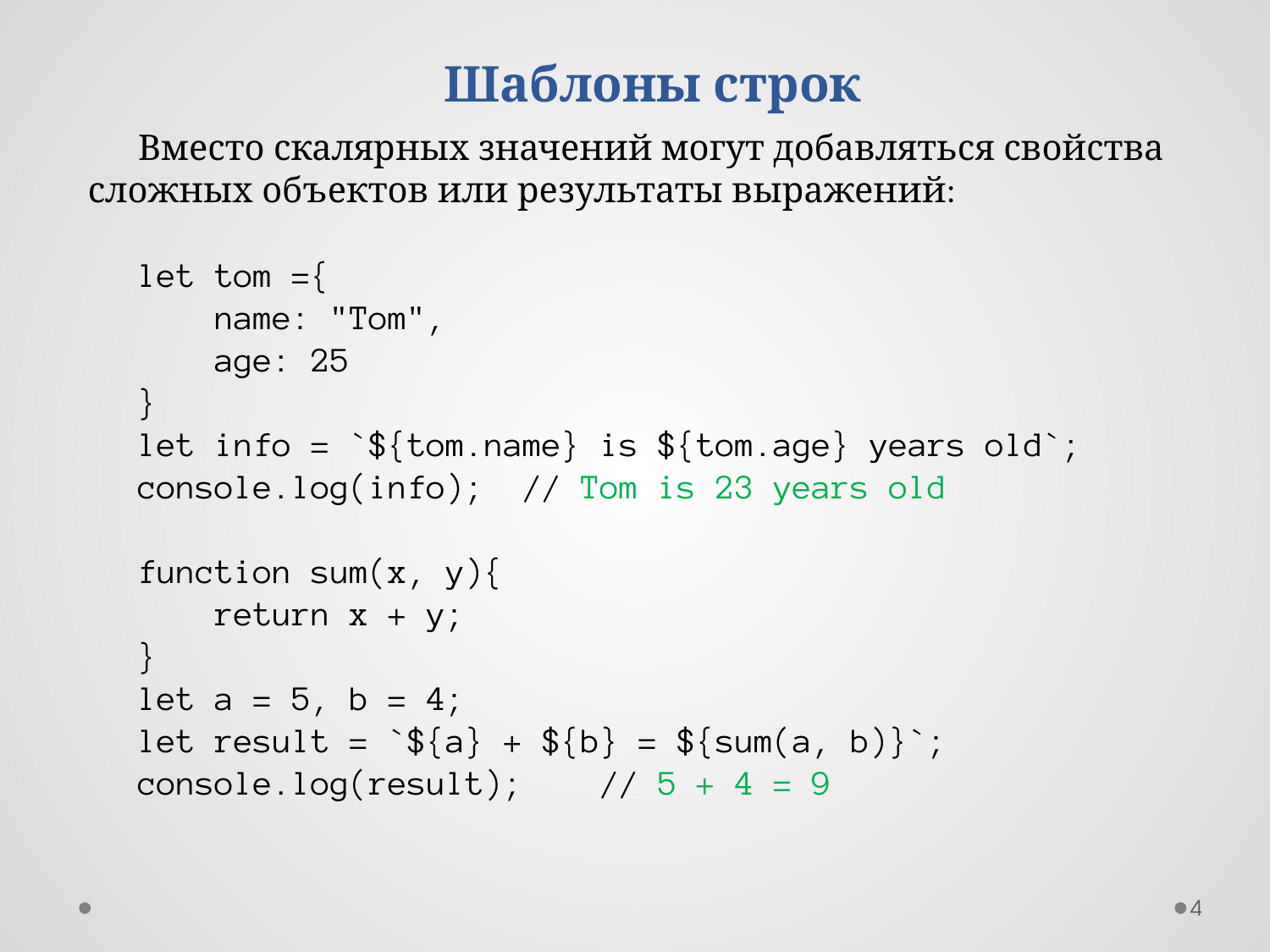

Шаблоны строк
Вместо скалярных значений могут добавляться свойства сложных объектов или результаты выражений:

let tom ={
    name: "Tom",
    age: 25
}
let info = `${tom.name} is ${tom.age} years old`;
console.log(info);  // Tom is 23 years old

function sum(x, y){
    return x + y;
}
let a = 5, b = 4;
let result = `${a} + ${b} = ${sum(a, b)}`;
console.log(result);    // 5 + 4 = 9

4